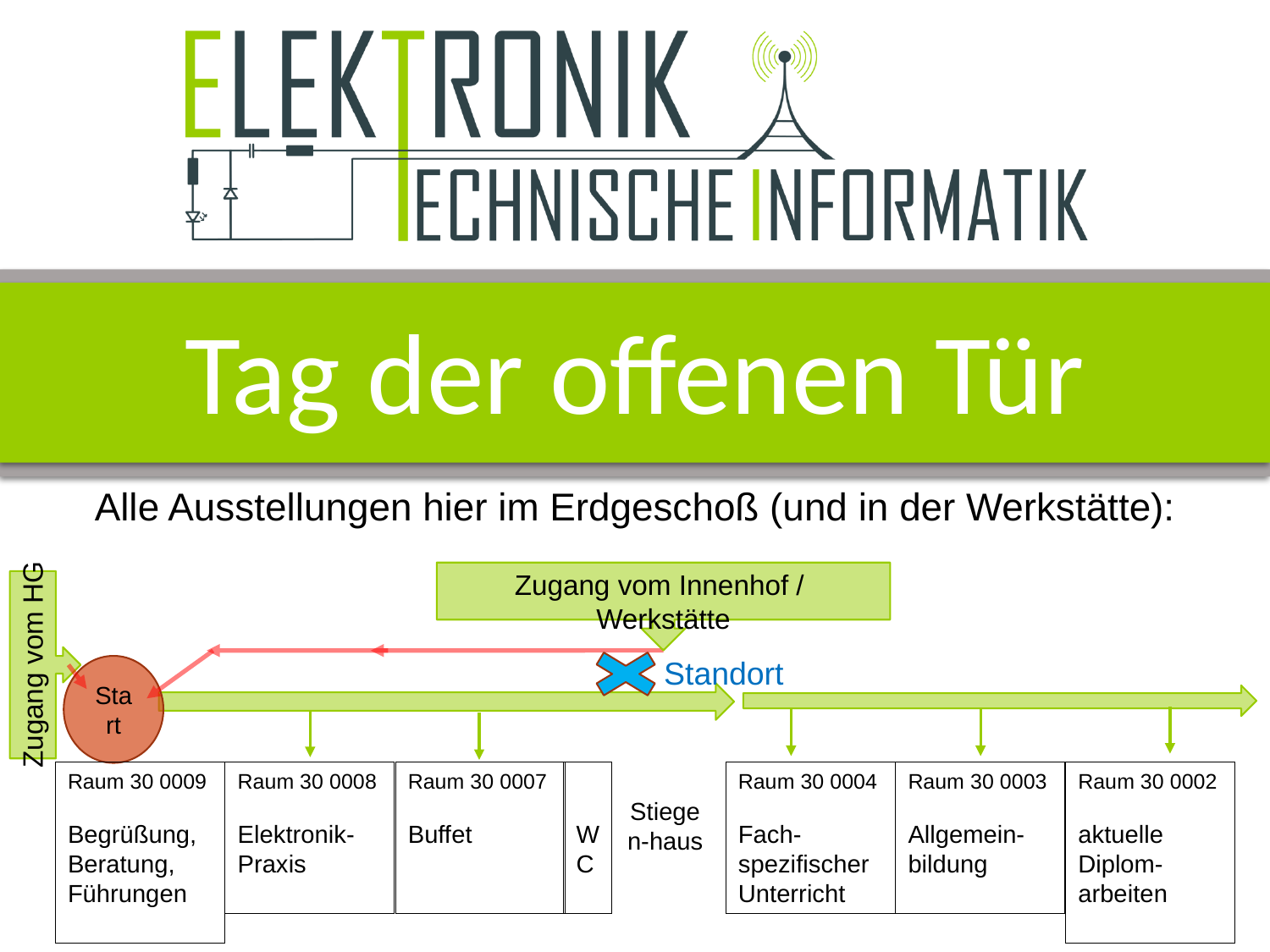

# Tag der offenen Tür
Alle Ausstellungen hier im Erdgeschoß (und in der Werkstätte):
Zugang vom Innenhof /  Werkstätte

Zugang vom HG

Standort
Start

Raum 30 0008

Elektronik-
Praxis

Raum 30 0007

Buffet

W
C

Raum 30 0004

Fach-spezifischer Unterricht
Raum 30 0003

Allgemein-
bildung

Raum 30 0009

Begrüßung,
Beratung,
Führungen

Raum 30 0002

aktuelle
Diplom-arbeiten

Stiegen-haus